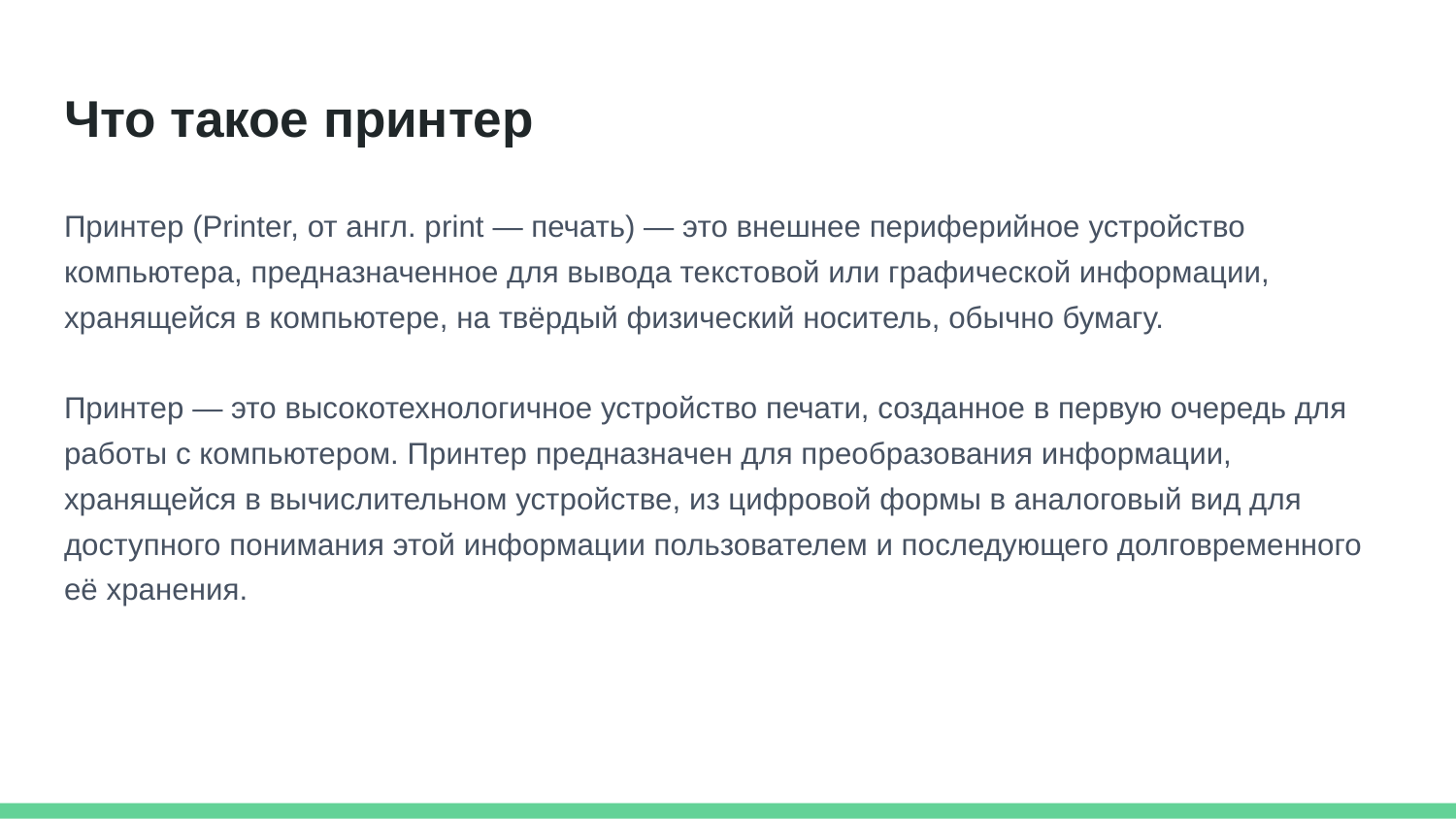

# Что такое принтер
Принтер (Printer, от англ. print — печать) — это внешнее периферийное устройство компьютера, предназначенное для вывода текстовой или графической информации, хранящейся в компьютере, на твёрдый физический носитель, обычно бумагу.

Принтер — это высокотехнологичное устройство печати, созданное в первую очередь для работы с компьютером. Принтер предназначен для преобразования информации, хранящейся в вычислительном устройстве, из цифровой формы в аналоговый вид для доступного понимания этой информации пользователем и последующего долговременного её хранения.